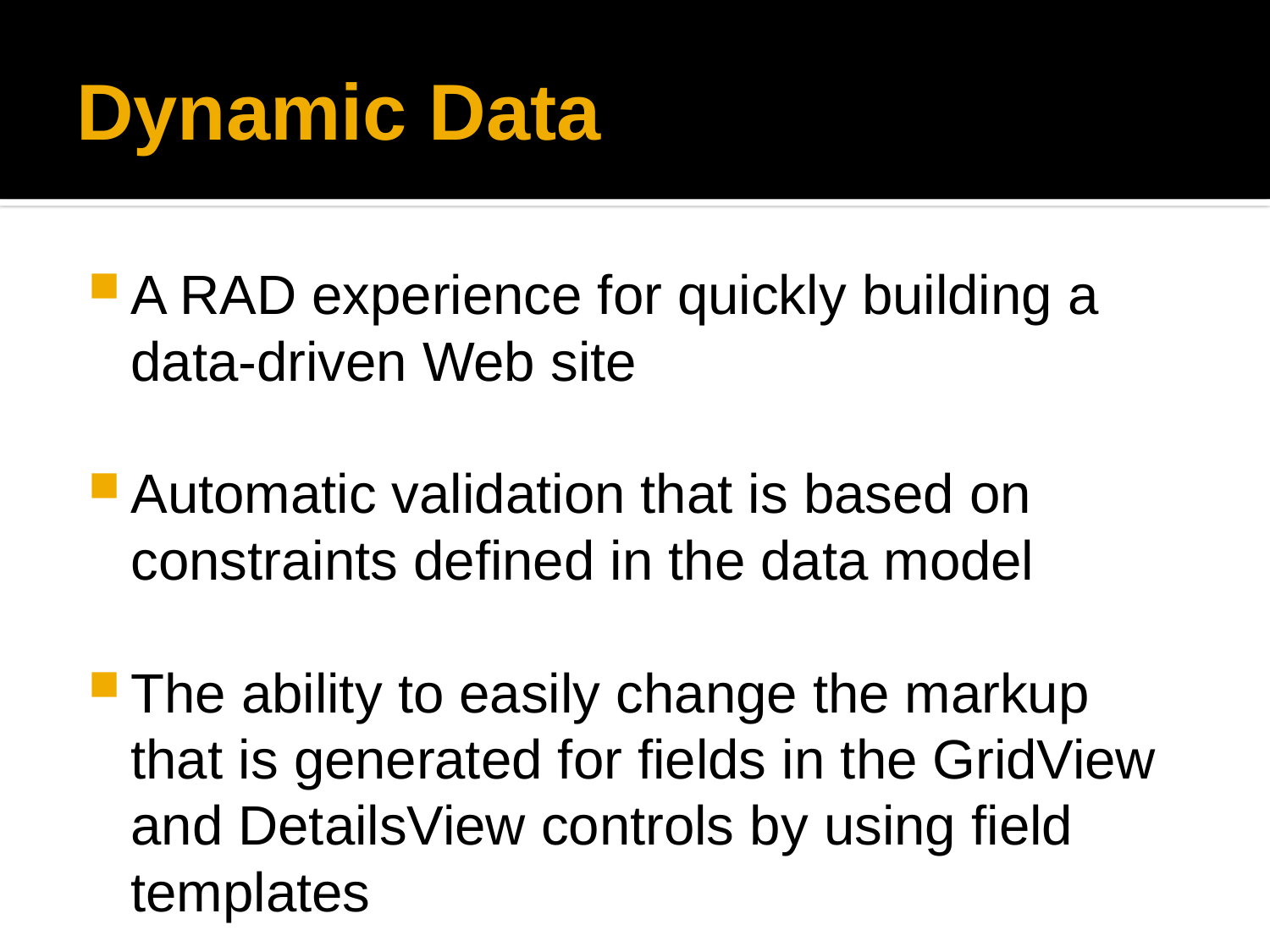

# Dynamic Data
A RAD experience for quickly building a data-driven Web site

Automatic validation that is based on constraints defined in the data model

The ability to easily change the markup that is generated for fields in the GridView and DetailsView controls by using field templates